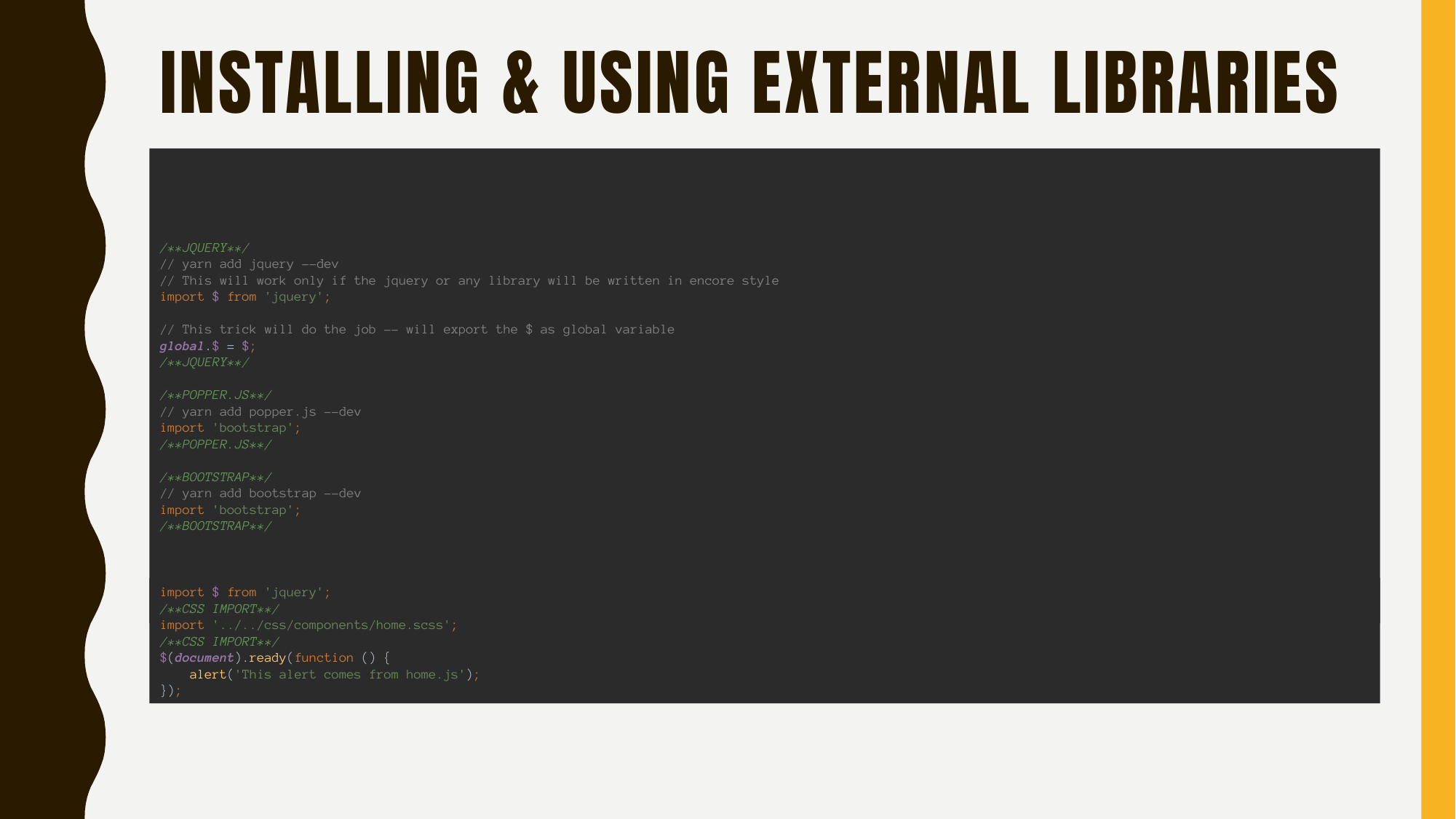

# Installing & using external libraries
/**JQUERY**/
// yarn add jquery --dev
// This will work only if the jquery or any library will be written in encore style
import $ from 'jquery';
// This trick will do the job -- will export the $ as global variable
global.$ = $;
/**JQUERY**/
/**POPPER.JS**/
// yarn add popper.js --dev
import 'bootstrap';
/**POPPER.JS**/
/**BOOTSTRAP**/
// yarn add bootstrap --dev
import 'bootstrap';
/**BOOTSTRAP**/
import $ from 'jquery';
/**CSS IMPORT**/
import '../../css/components/home.scss';
/**CSS IMPORT**/
$(document).ready(function () {
    alert('This alert comes from home.js');
});